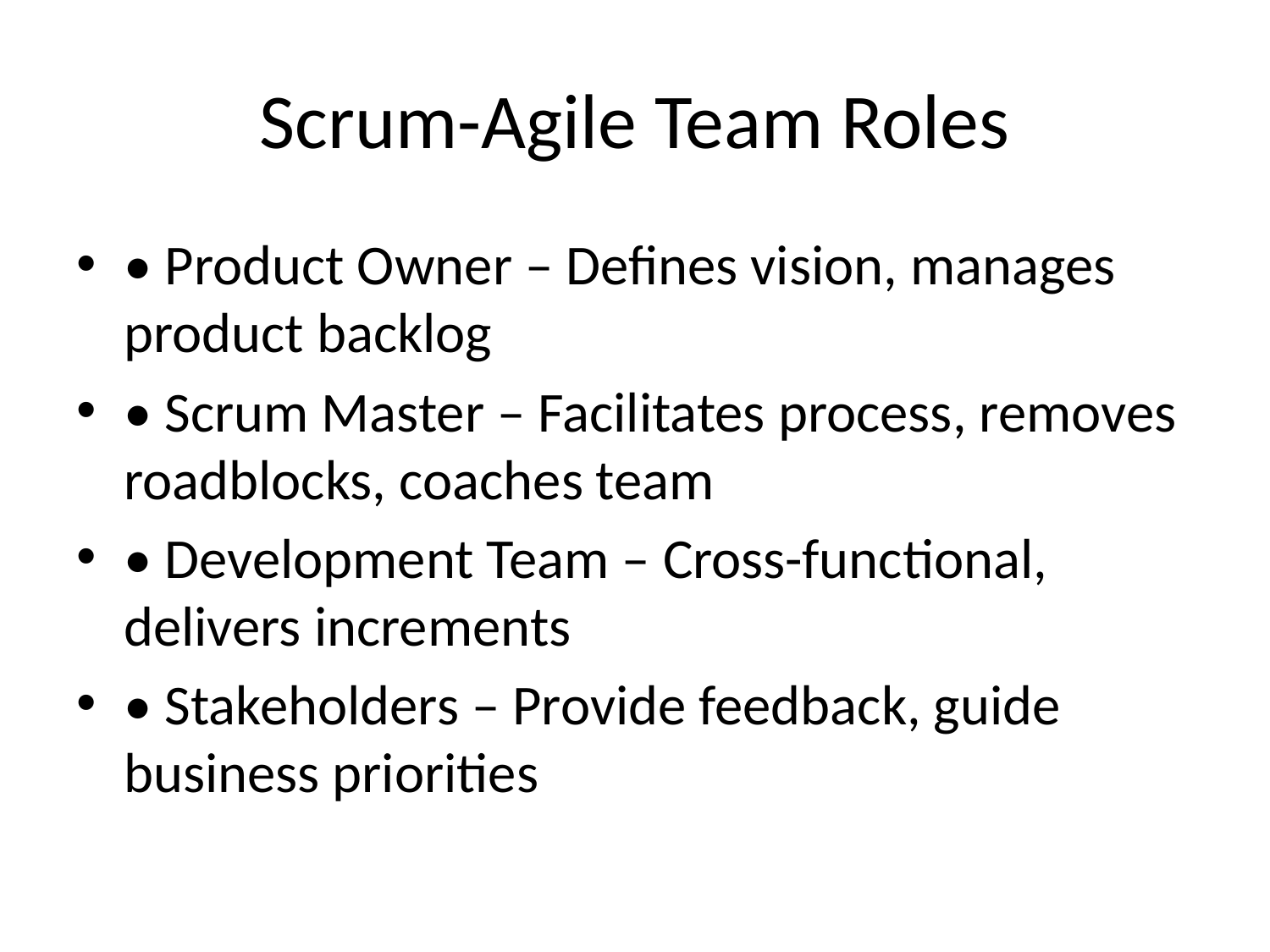

# Scrum-Agile Team Roles
• Product Owner – Defines vision, manages product backlog
• Scrum Master – Facilitates process, removes roadblocks, coaches team
• Development Team – Cross-functional, delivers increments
• Stakeholders – Provide feedback, guide business priorities